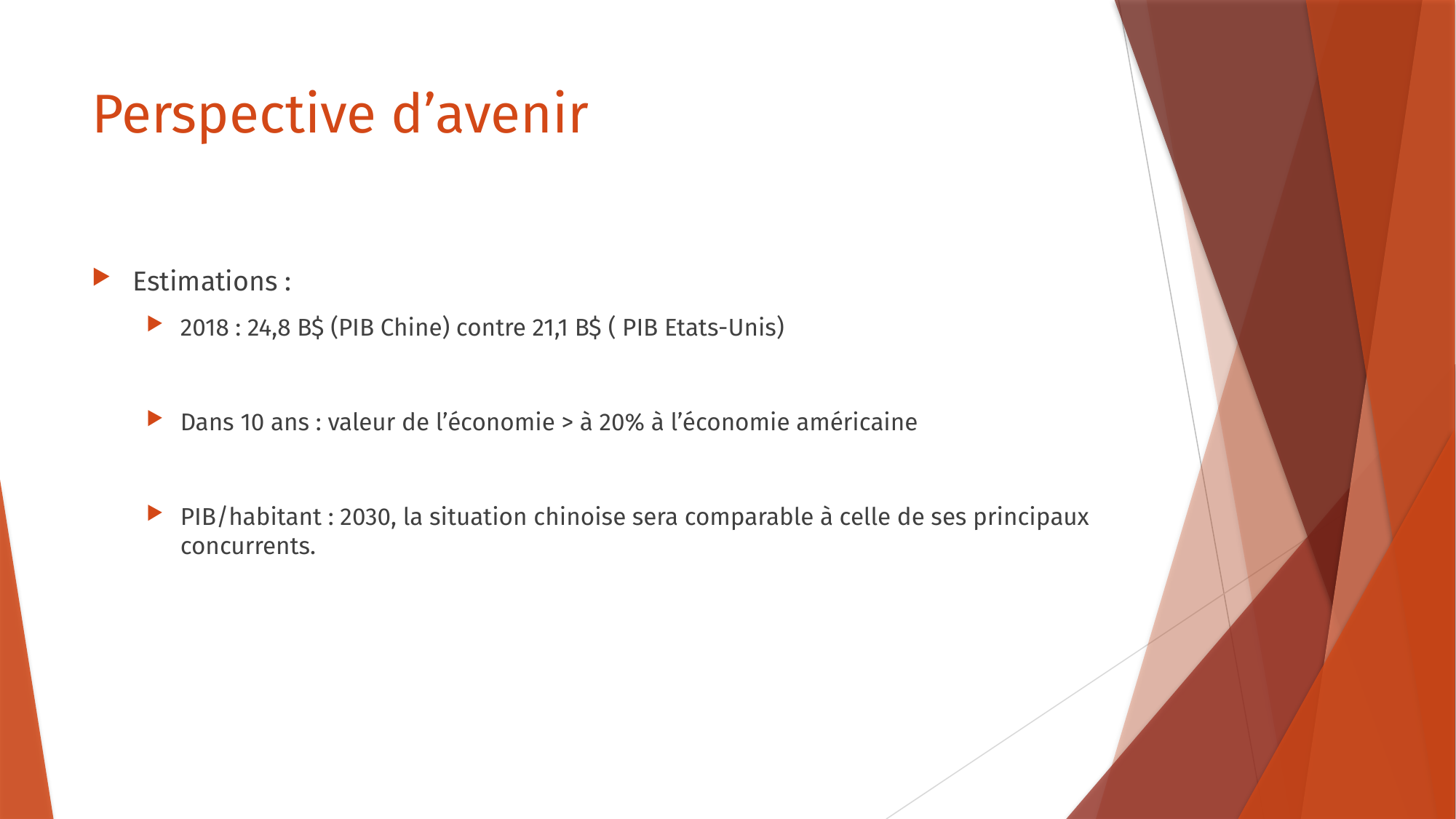

# Perspective d’avenir
Estimations :
2018 : 24,8 B$ (PIB Chine) contre 21,1 B$ ( PIB Etats-Unis)

Dans 10 ans : valeur de l’économie > à 20% à l’économie américaine

PIB/habitant : 2030, la situation chinoise sera comparable à celle de ses principaux concurrents.